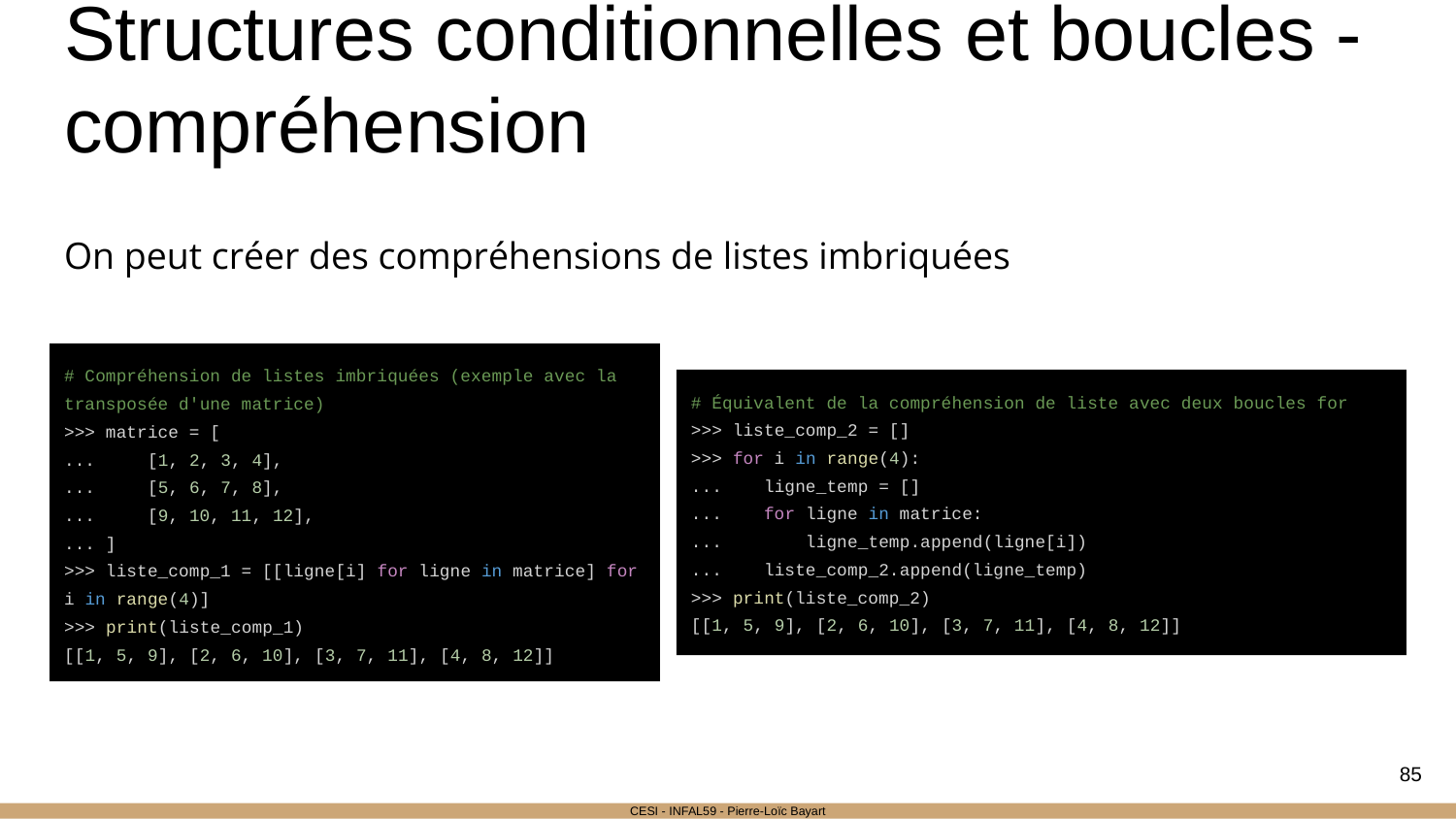

# Structures conditionnelles et boucles - compréhension
On peut créer des compréhensions de listes imbriquées

# Compréhension de listes imbriquées (exemple avec la transposée d'une matrice)
>>> matrice = [
...     [1, 2, 3, 4],
...     [5, 6, 7, 8],
...     [9, 10, 11, 12],
... ]
>>> liste_comp_1 = [[ligne[i] for ligne in matrice] for i in range(4)]
>>> print(liste_comp_1)
[[1, 5, 9], [2, 6, 10], [3, 7, 11], [4, 8, 12]]
# Équivalent de la compréhension de liste avec deux boucles for
>>> liste_comp_2 = []
>>> for i in range(4):
...    ligne_temp = []
...    for ligne in matrice:
...        ligne_temp.append(ligne[i])
...    liste_comp_2.append(ligne_temp)
>>> print(liste_comp_2)
[[1, 5, 9], [2, 6, 10], [3, 7, 11], [4, 8, 12]]
85